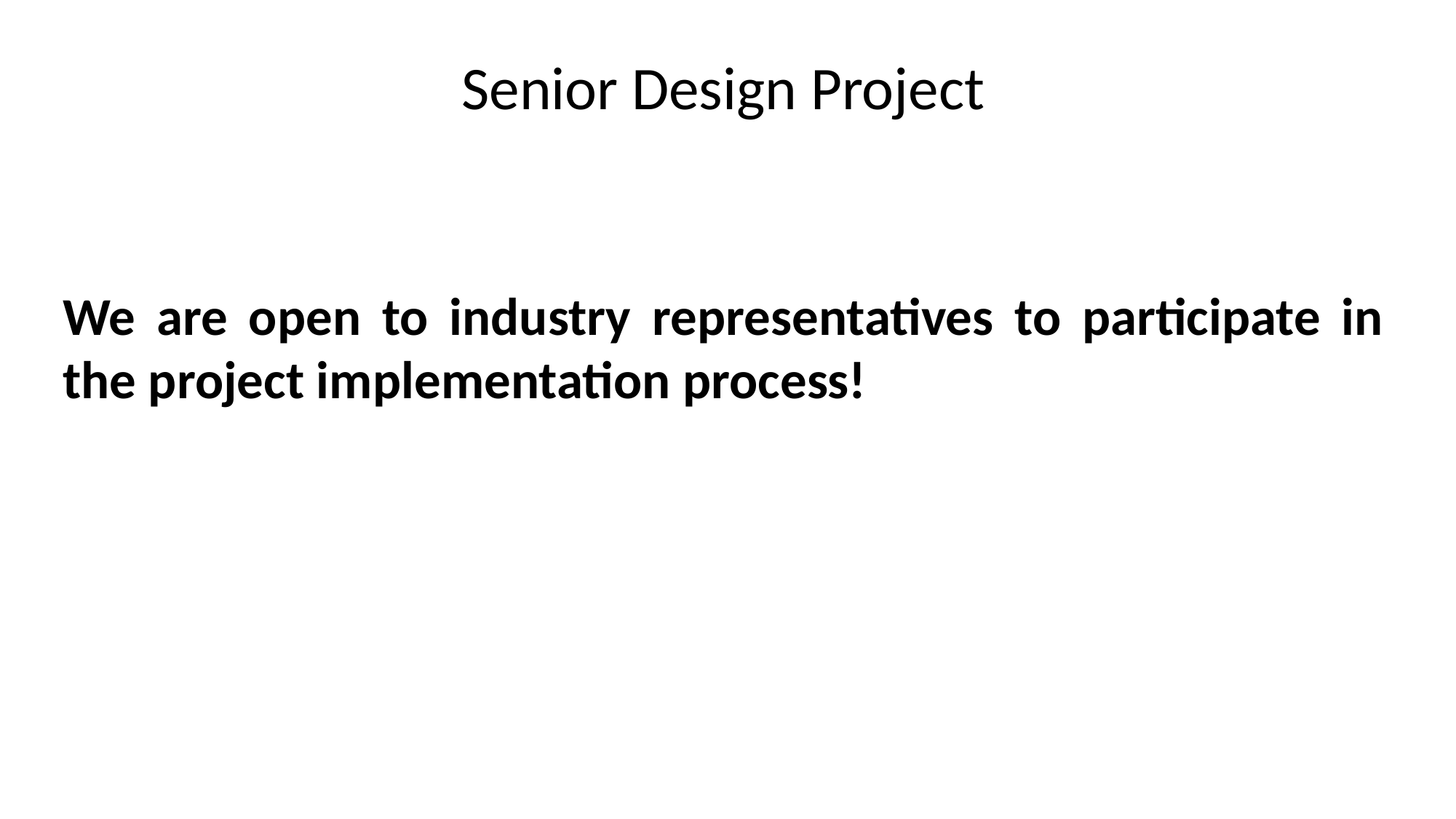

Senior Design Project
We are open to industry representatives to participate in the project implementation process!